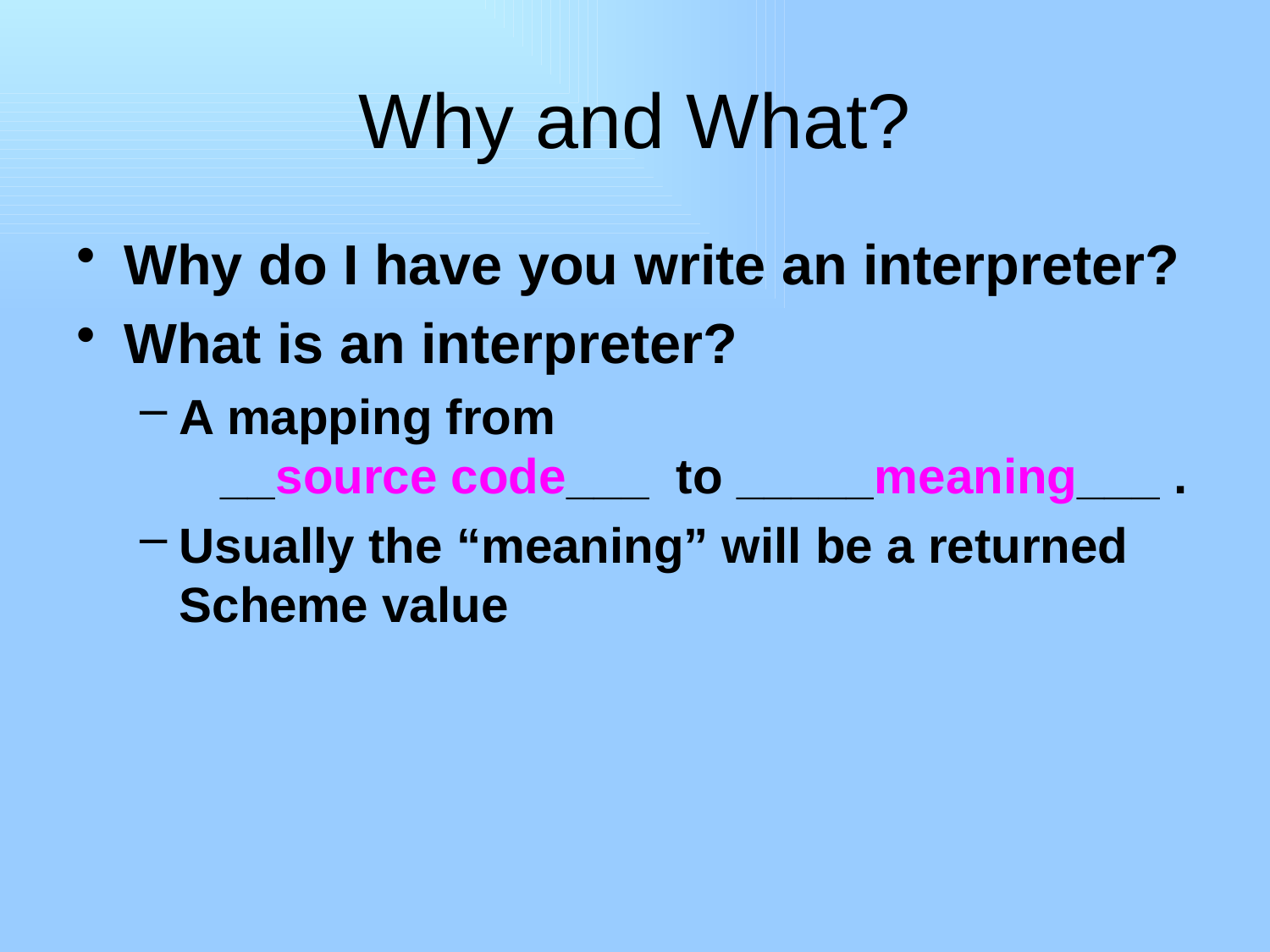

# Why and What?
Why do I have you write an interpreter?
What is an interpreter?
A mapping from
   __source code___  to _____meaning___ .
Usually the “meaning” will be a returned Scheme value